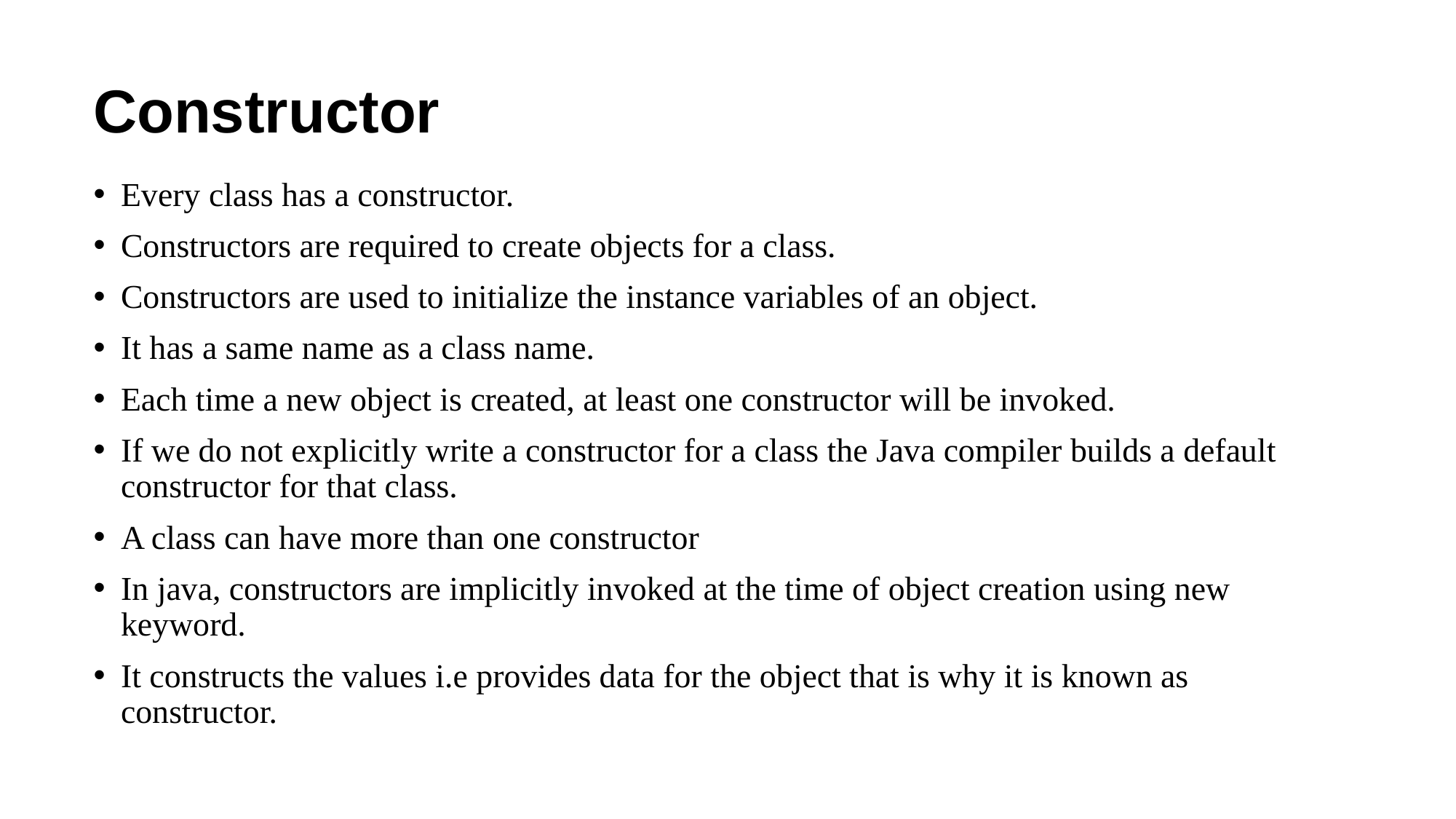

# Constructor
Every class has a constructor.
Constructors are required to create objects for a class.
Constructors are used to initialize the instance variables of an object.
It has a same name as a class name.
Each time a new object is created, at least one constructor will be invoked.
If we do not explicitly write a constructor for a class the Java compiler builds a default constructor for that class.
A class can have more than one constructor
In java, constructors are implicitly invoked at the time of object creation using new keyword.
It constructs the values i.e provides data for the object that is why it is known as constructor.